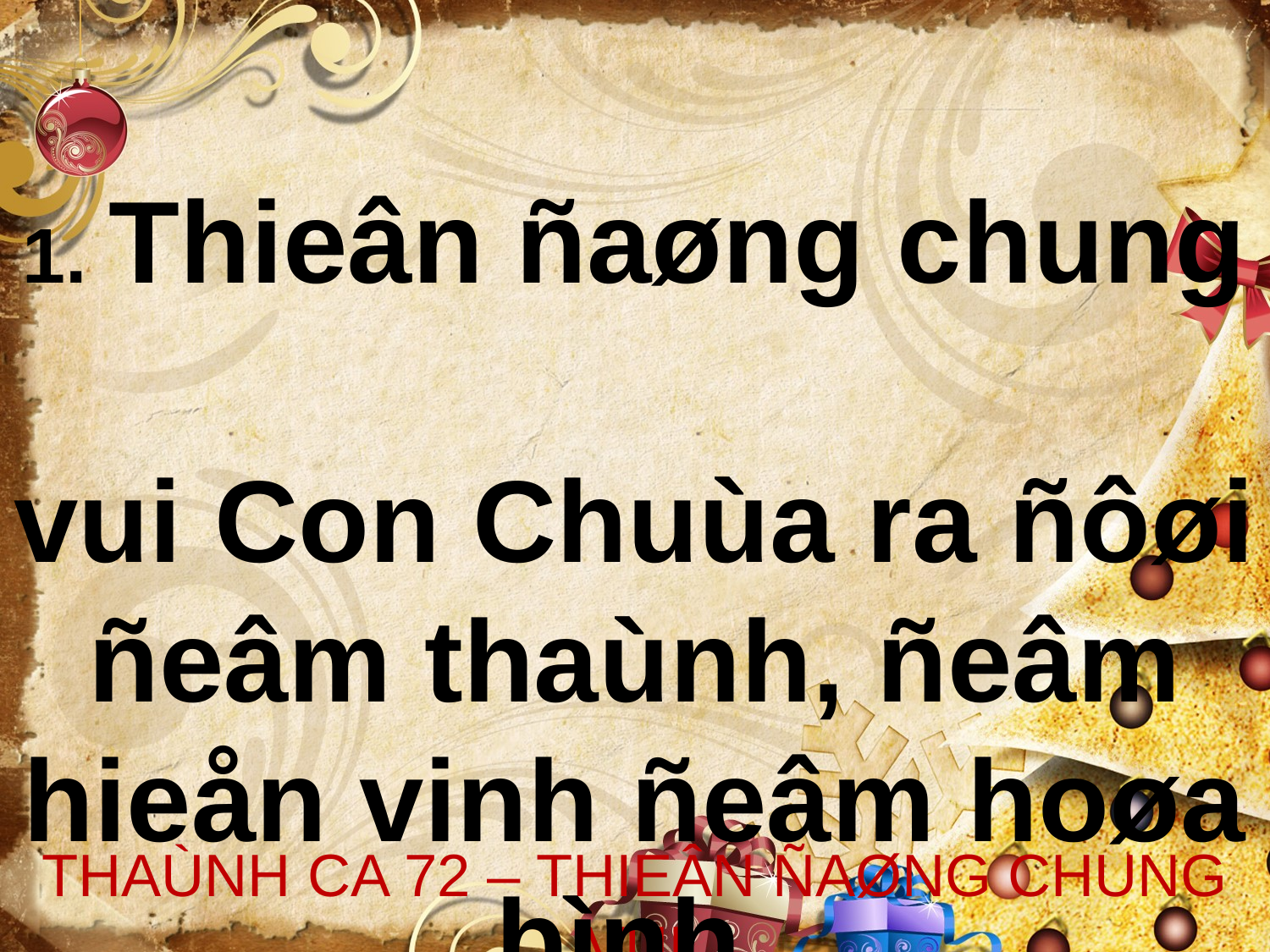

1. Thieân ñaøng chung
vui Con Chuùa ra ñôøi ñeâm thaùnh, ñeâm hieån vinh ñeâm hoøa bình.
THAÙNH CA 72 – THIEÂN ÑAØNG CHUNG VUI